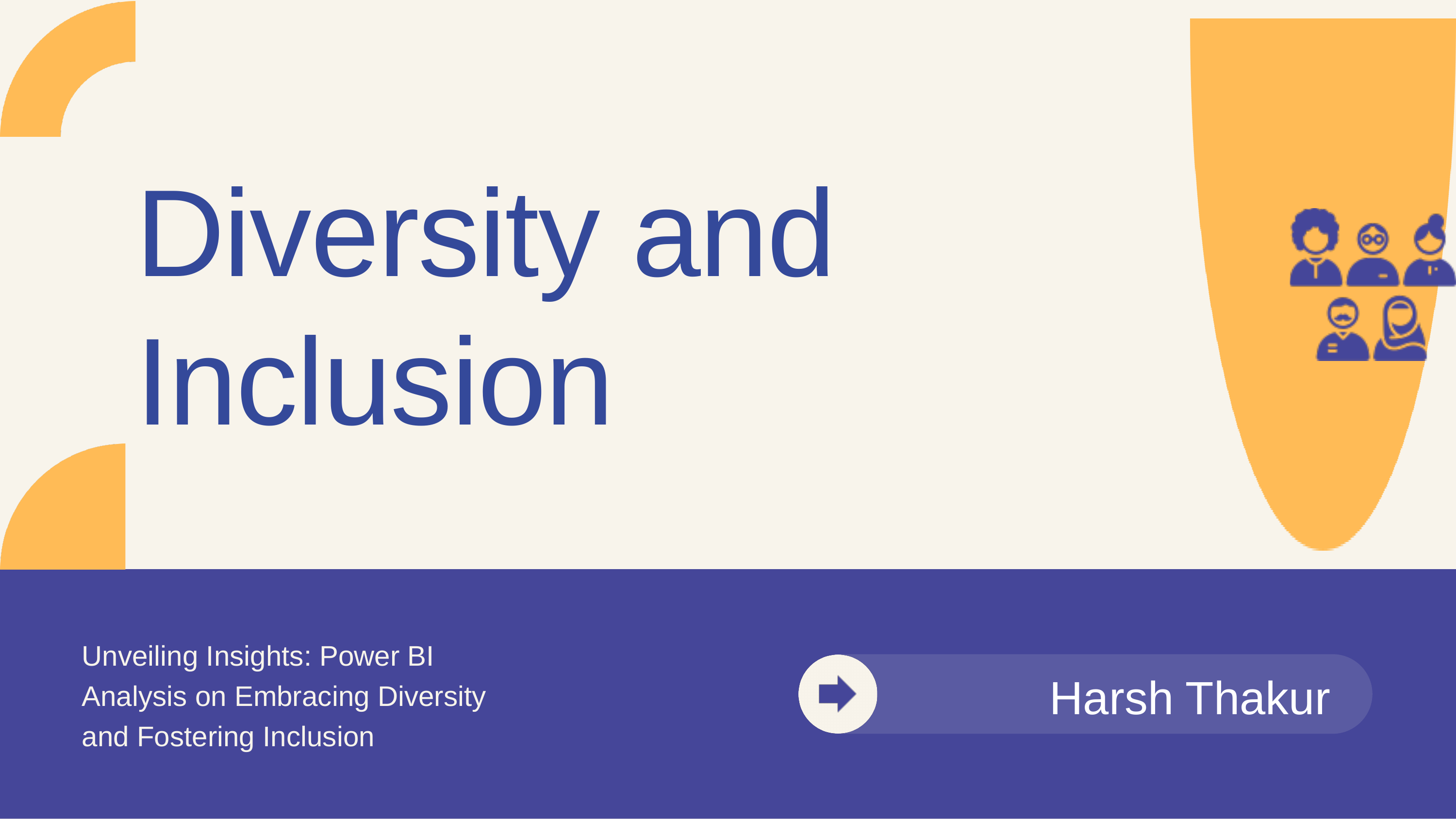

Diversity and Inclusion

Unveiling Insights: Power BI Analysis on Embracing Diversity and Fostering Inclusion

Harsh Thakur